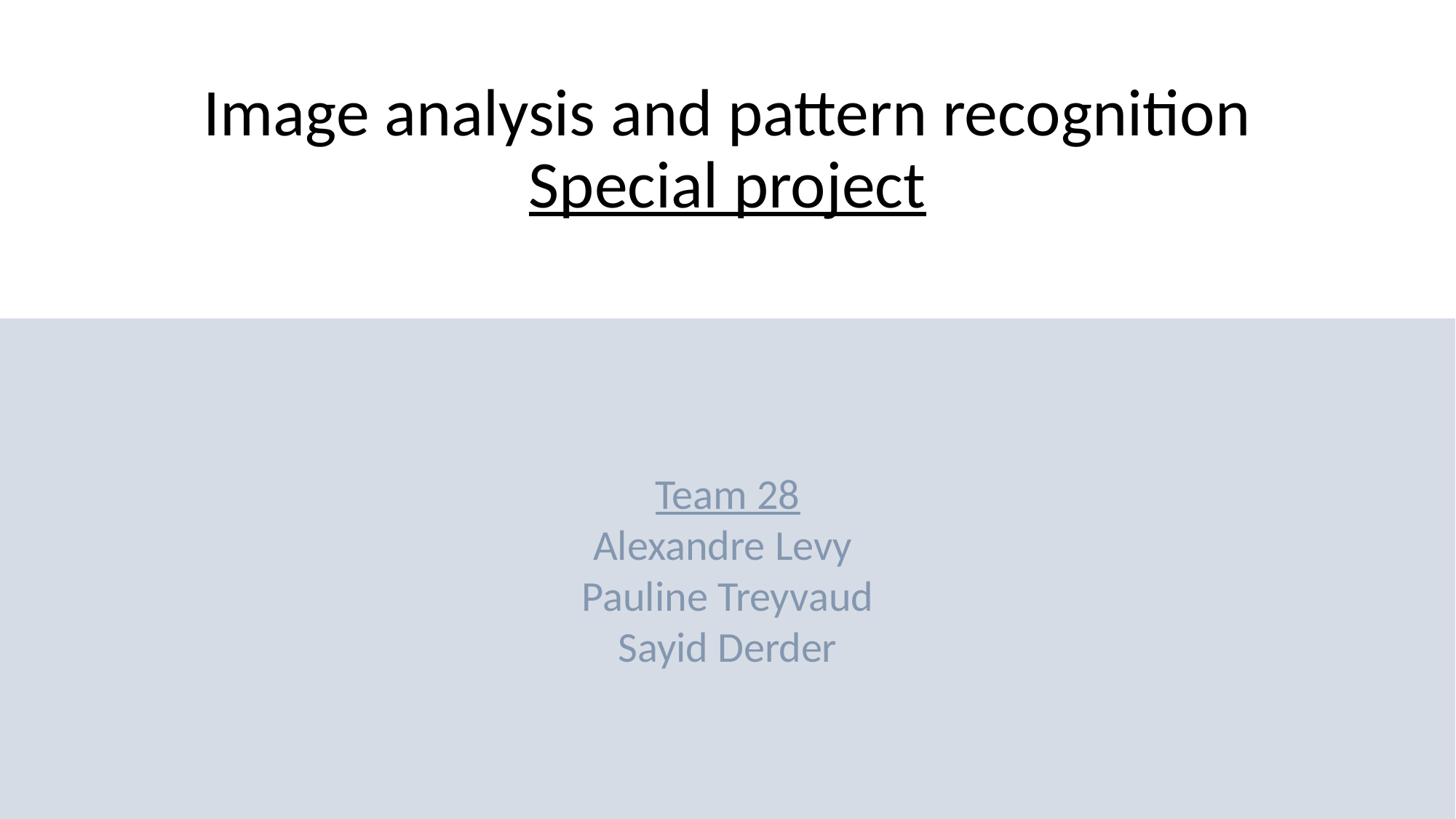

# Image analysis and pattern recognition Special project
Team 28
Alexandre Levy
Pauline Treyvaud
Sayid Derder